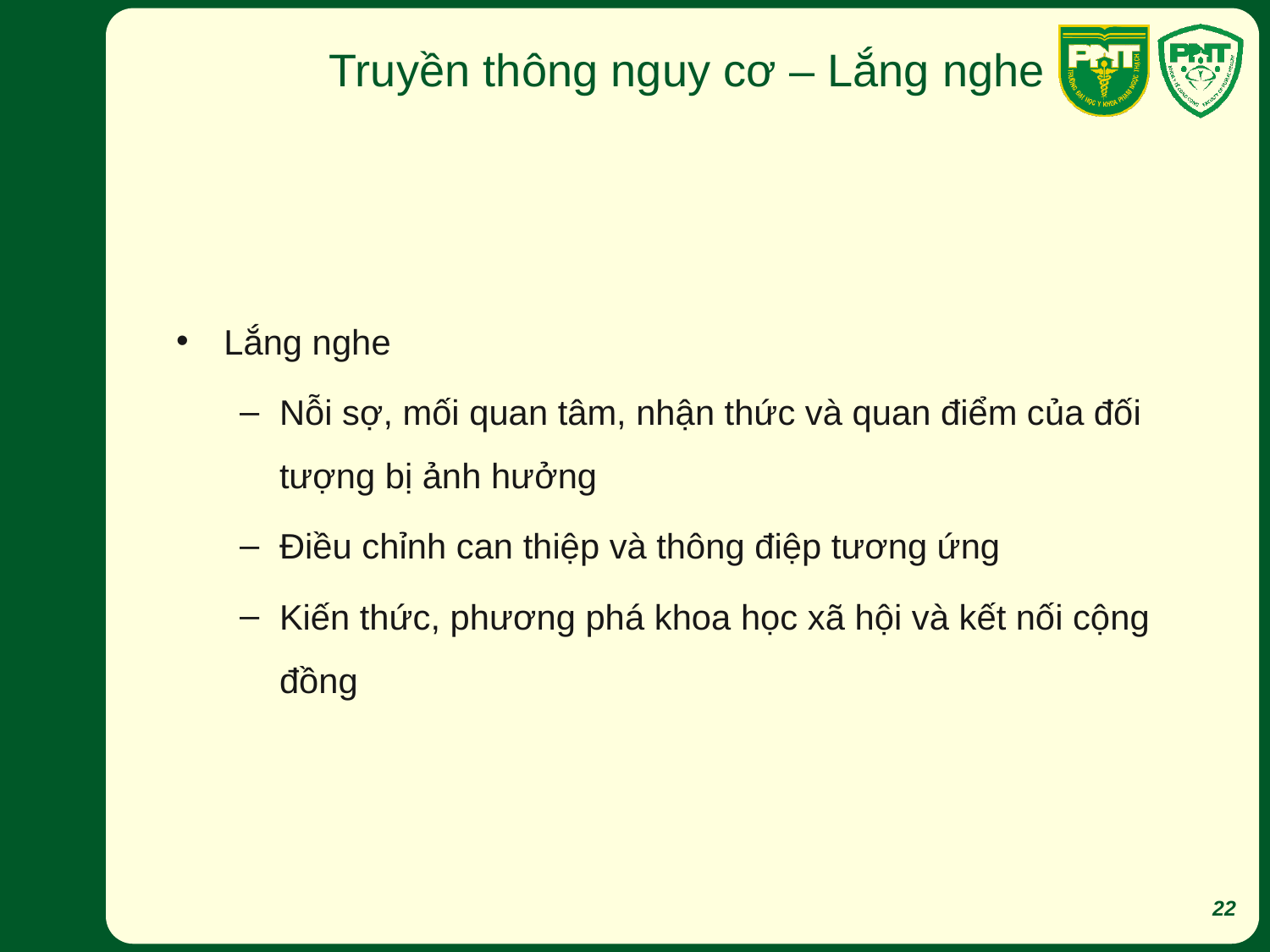

# Truyền thông nguy cơ – Lắng nghe
Lắng nghe
Nỗi sợ, mối quan tâm, nhận thức và quan điểm của đối tượng bị ảnh hưởng
Điều chỉnh can thiệp và thông điệp tương ứng
Kiến thức, phương phá khoa học xã hội và kết nối cộng đồng
22